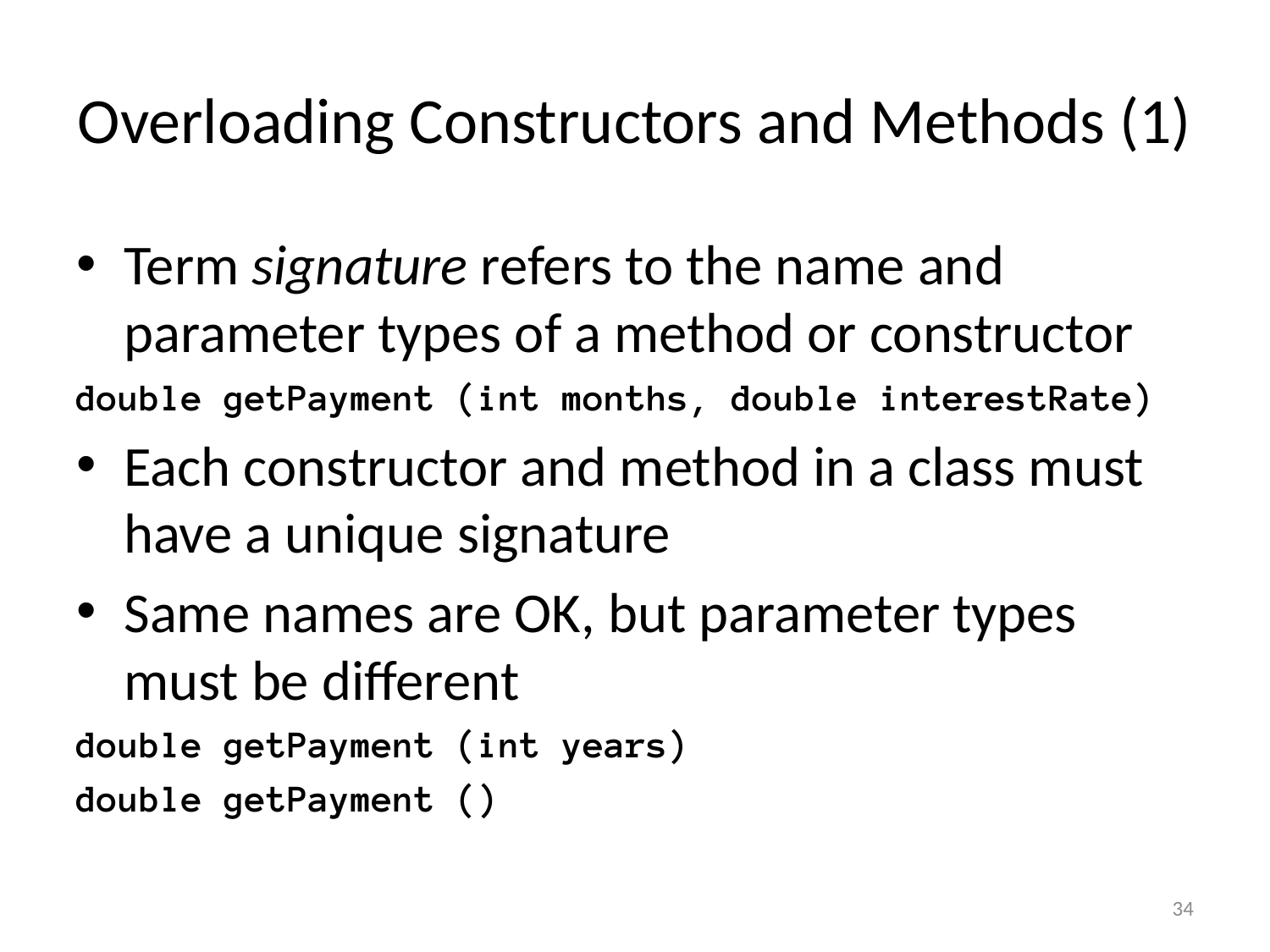

# Overloading Constructors and Methods (1)
Term signature refers to the name and parameter types of a method or constructor
double getPayment (int months, double interestRate)
Each constructor and method in a class must have a unique signature
Same names are OK, but parameter types must be different
double getPayment (int years)
double getPayment ()

34